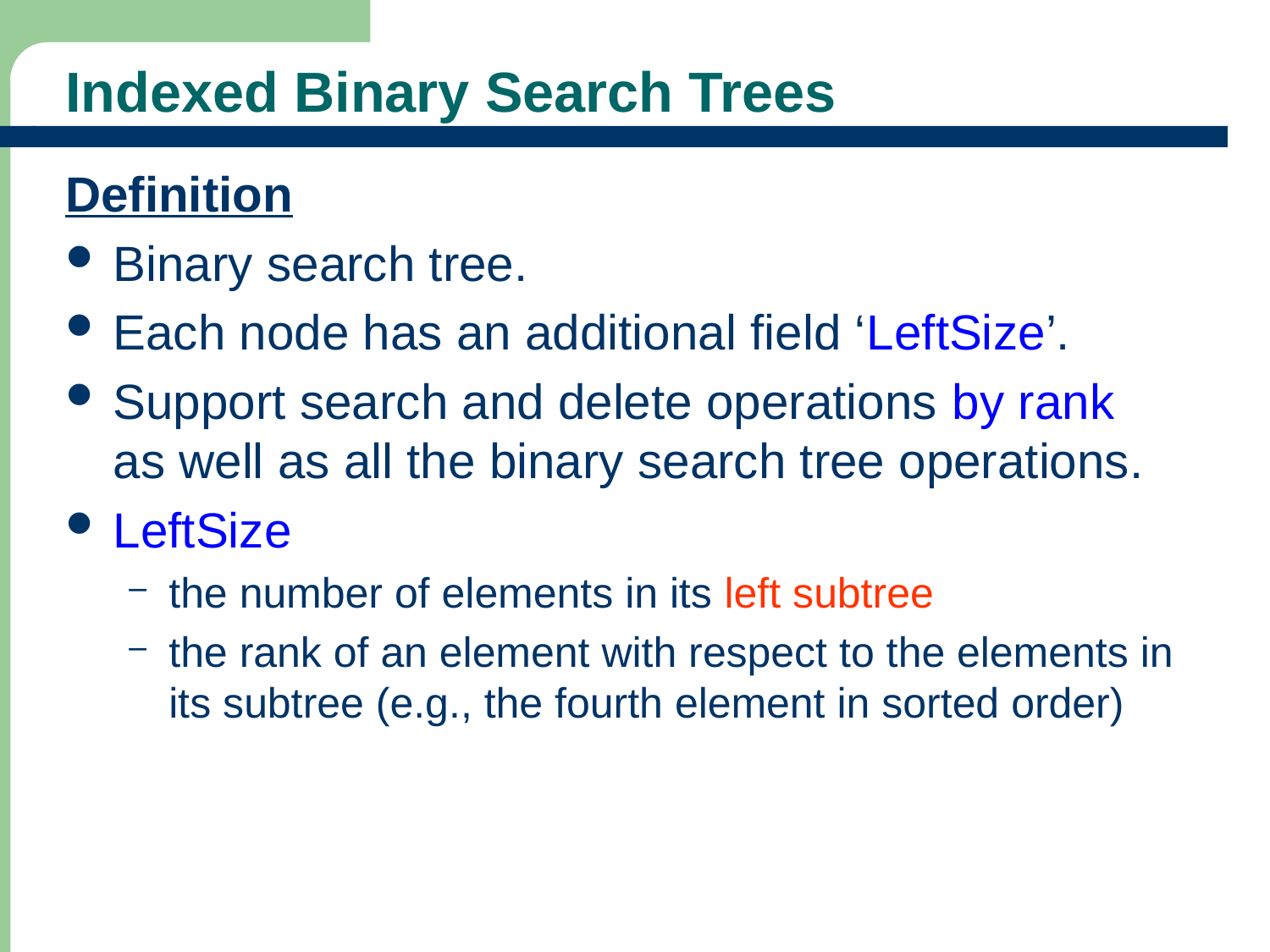

# Indexed Binary Search Trees
Definition
Binary search tree.
Each node has an additional field ‘LeftSize’.
Support search and delete operations by rank
as well as all the binary search tree operations.
LeftSize
the number of elements in its left subtree
the rank of an element with respect to the elements in its subtree (e.g., the fourth element in sorted order)